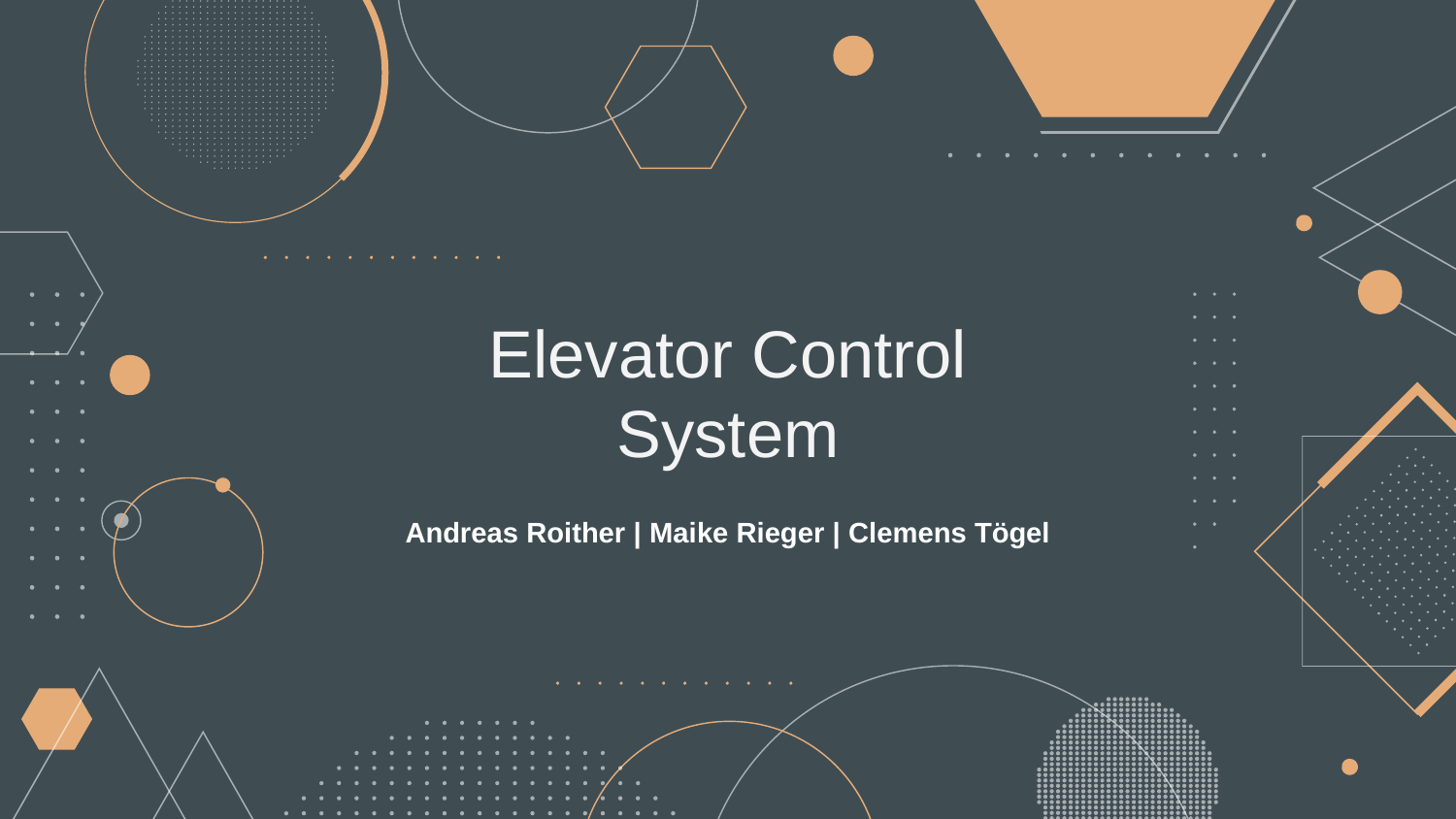

# Elevator Control System
Andreas Roither | Maike Rieger | Clemens Tögel